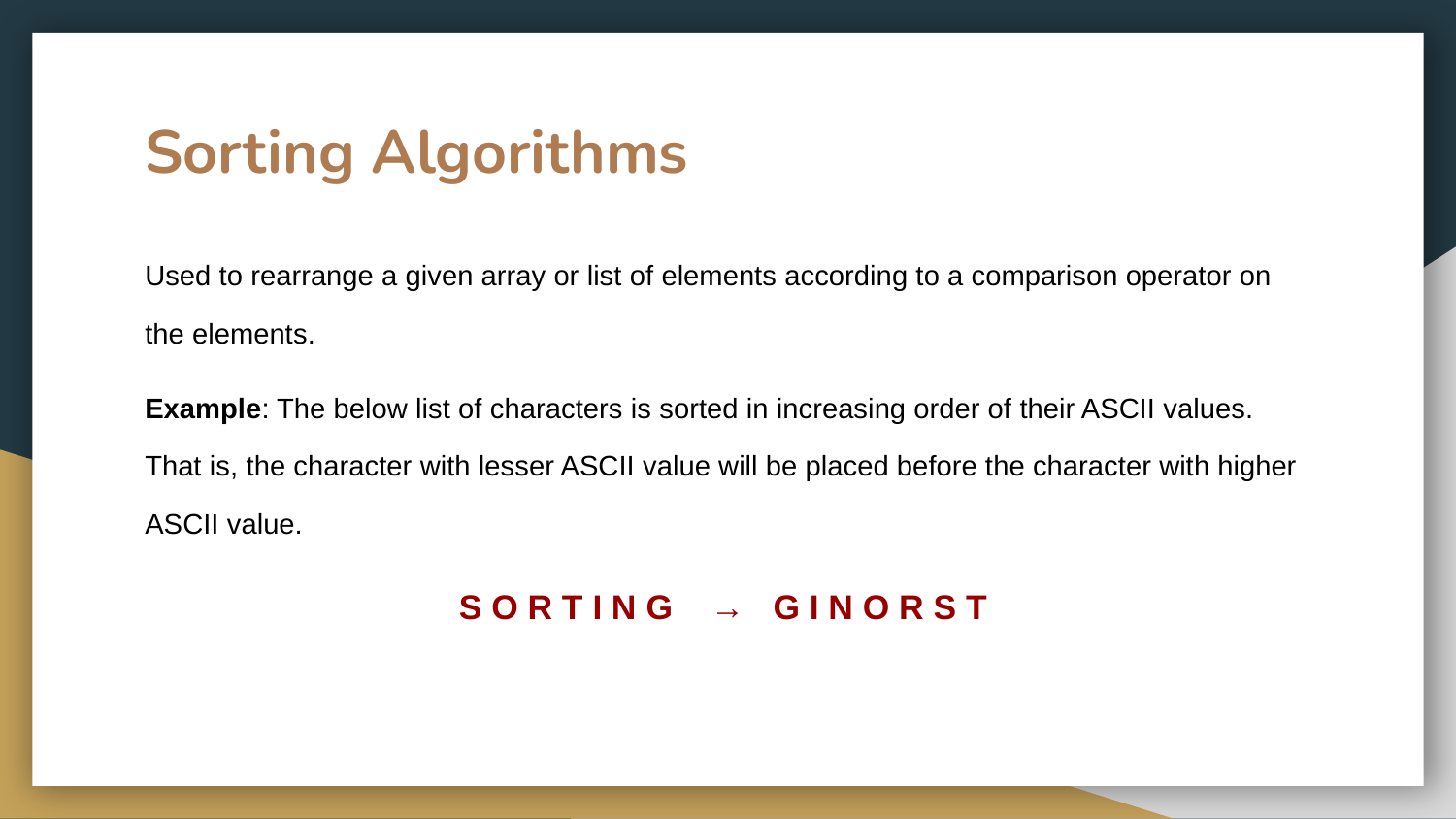

# Sorting Algorithms
Used to rearrange a given array or list of elements according to a comparison operator on the elements.
Example: The below list of characters is sorted in increasing order of their ASCII values. That is, the character with lesser ASCII value will be placed before the character with higher ASCII value.
S O R T I N G    →   G I N O R S T